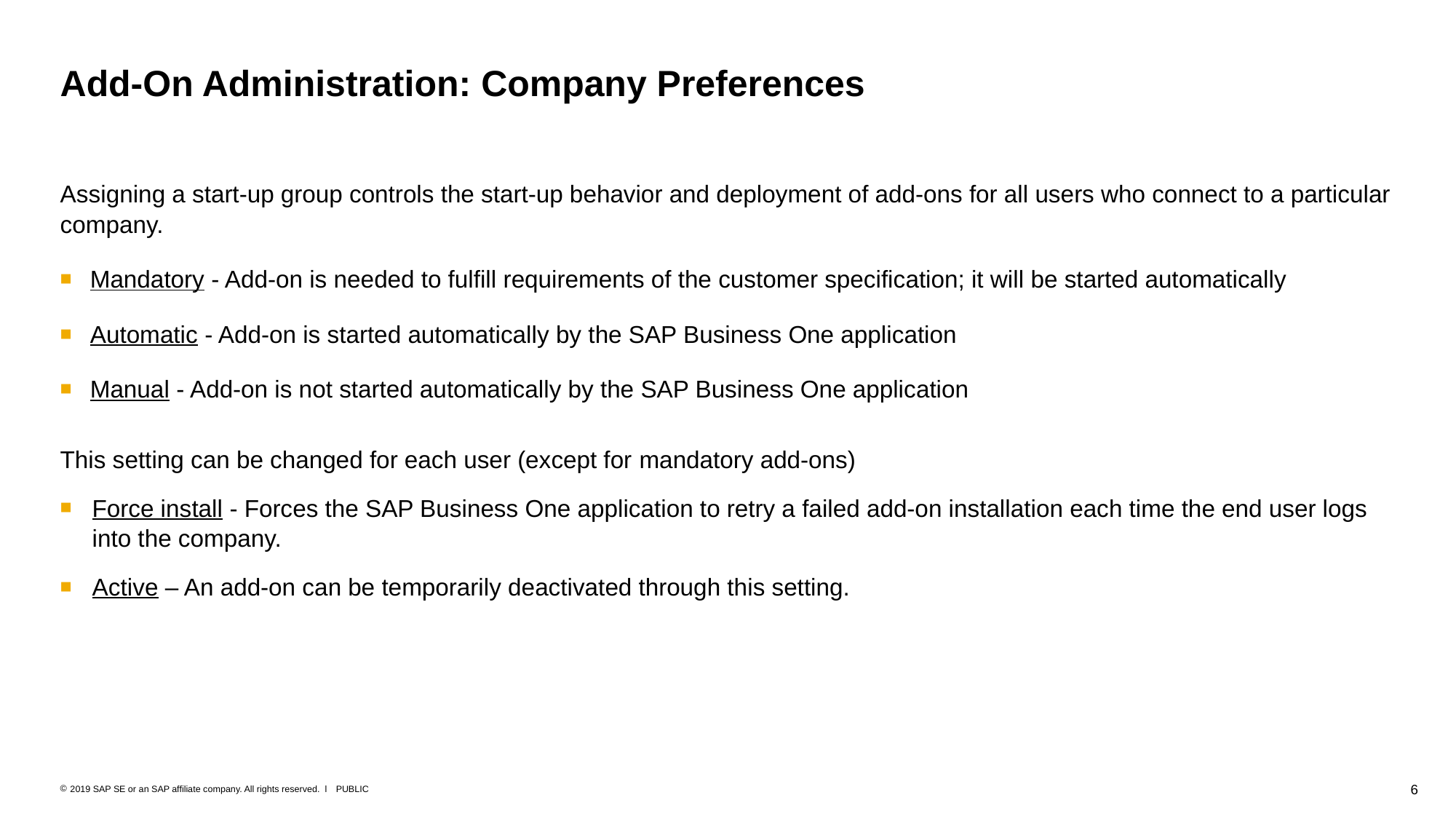

# Add-On Administration: Company Preferences
Assigning a start-up group controls the start-up behavior and deployment of add-ons for all users who connect to a particular company.
Mandatory - Add-on is needed to fulfill requirements of the customer specification; it will be started automatically
Automatic - Add-on is started automatically by the SAP Business One application
Manual - Add-on is not started automatically by the SAP Business One application

This setting can be changed for each user (except for mandatory add-ons)
Force install - Forces the SAP Business One application to retry a failed add-on installation each time the end user logs into the company.
Active – An add-on can be temporarily deactivated through this setting.